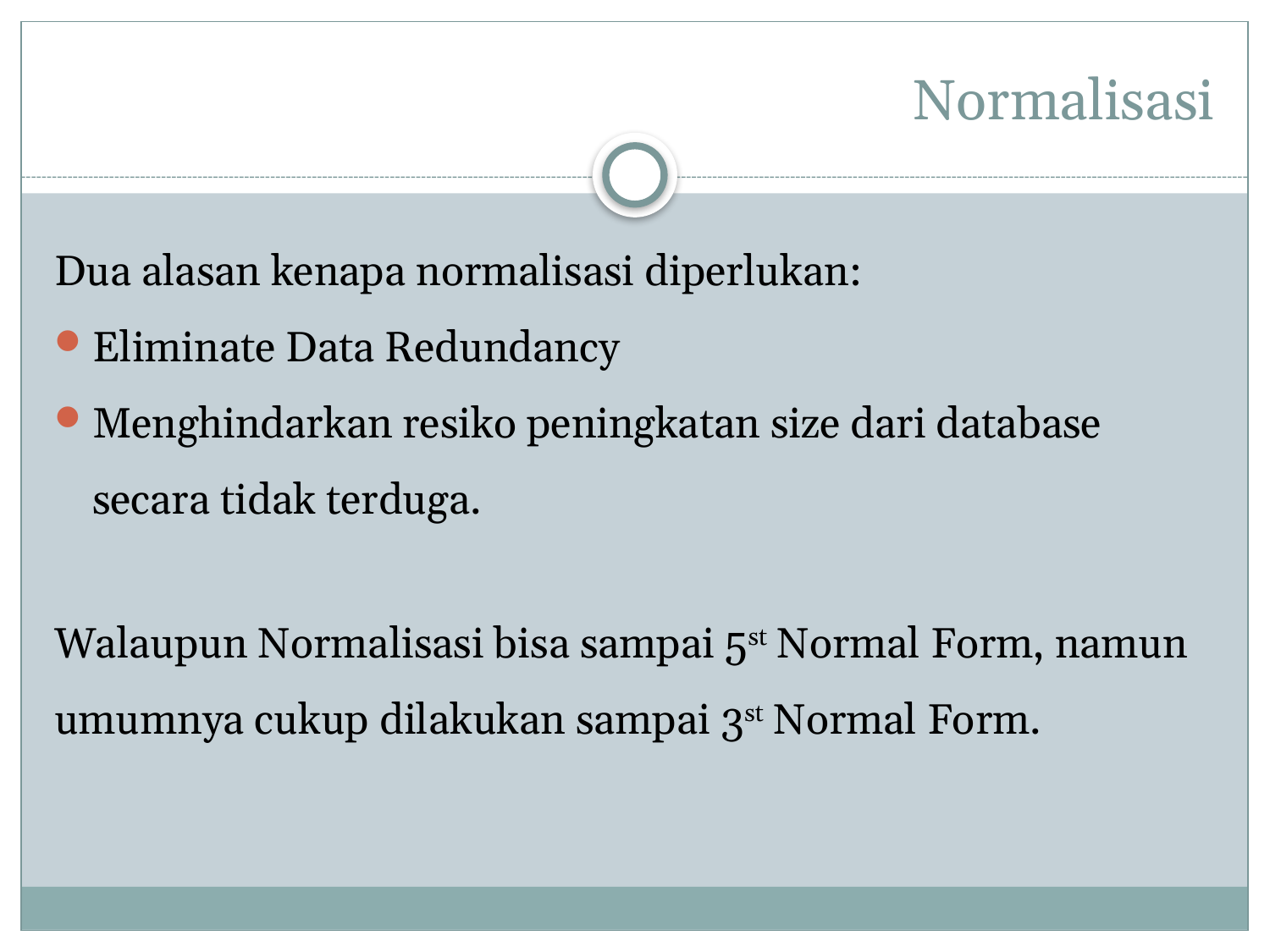

# Normalisasi
Dua alasan kenapa normalisasi diperlukan:
Eliminate Data Redundancy
Menghindarkan resiko peningkatan size dari database secara tidak terduga.

Walaupun Normalisasi bisa sampai 5st Normal Form, namun umumnya cukup dilakukan sampai 3st Normal Form.